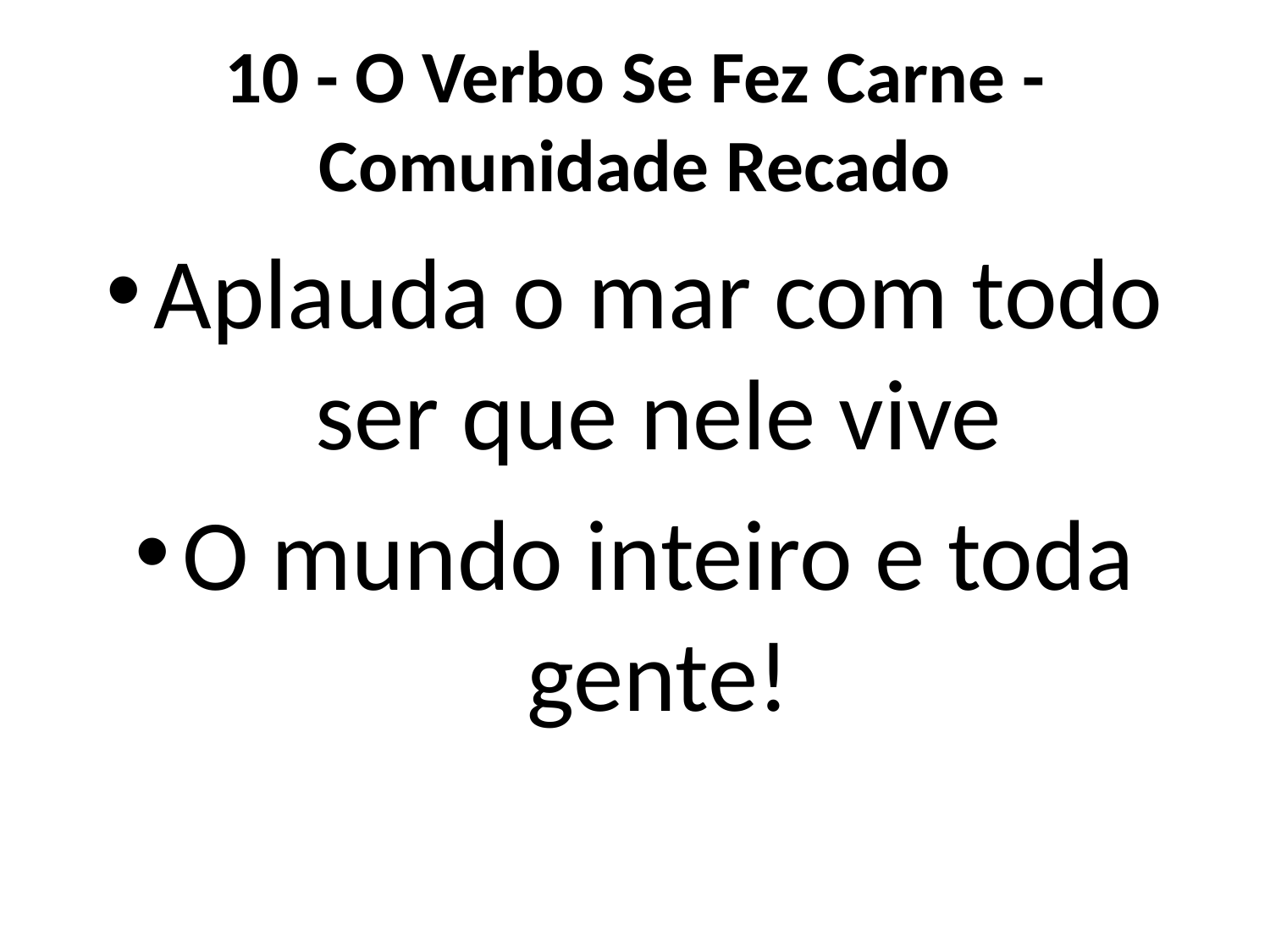

# 10 - O Verbo Se Fez Carne - Comunidade Recado
Aplauda o mar com todo ser que nele vive
O mundo inteiro e toda gente!